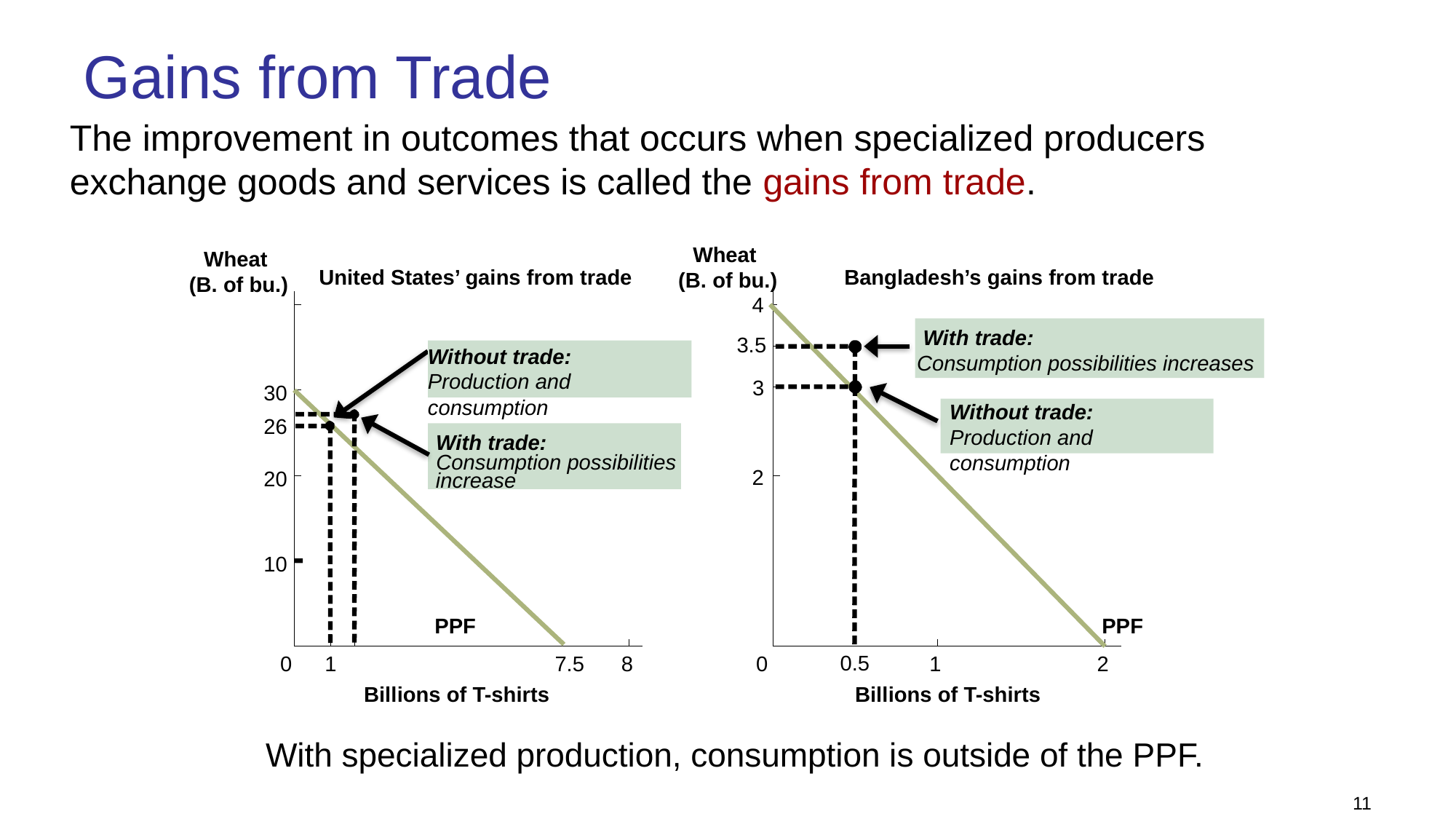

# Gains from Trade
The improvement in outcomes that occurs when specialized producers exchange goods and services is called the gains from trade.
Wheat
 (B. of bu.)
Wheat
 (B. of bu.)
United States’ gains from trade
Bangladesh’s gains from trade
4

With trade:
3.5

Without trade:
Production and consumption

Consumption possibilities increases

3
30

Without trade:
Production and consumption

26

With trade:
Consumption possibilities
increase

2
20

10

PPF
PPF

0.5
0
1
7.5
8
0
1
2
Billions of T-shirts
Billions of T-shirts
With specialized production, consumption is outside of the PPF.